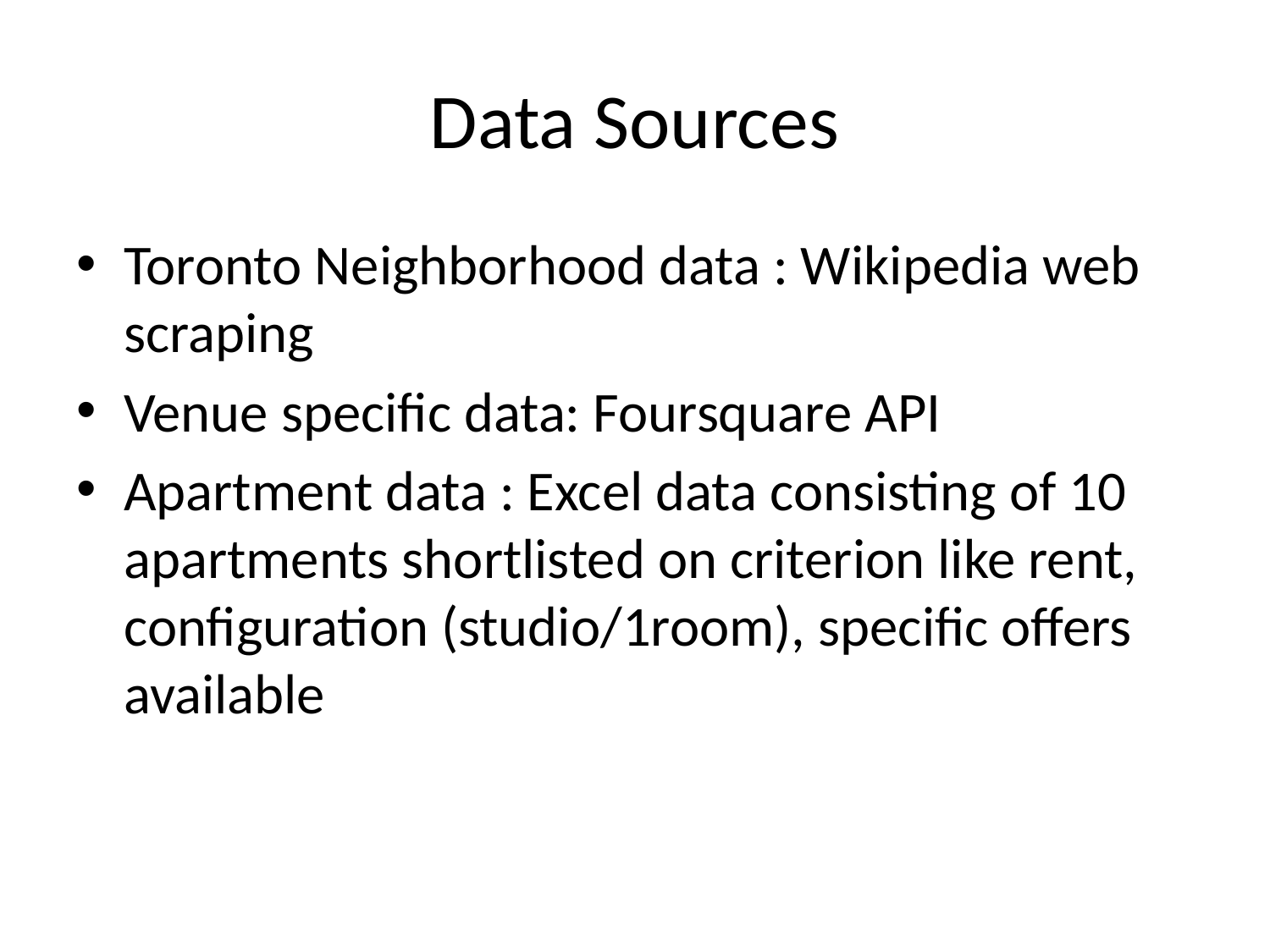

# Data Sources
Toronto Neighborhood data : Wikipedia web scraping
Venue specific data: Foursquare API
Apartment data : Excel data consisting of 10 apartments shortlisted on criterion like rent, configuration (studio/1room), specific offers available